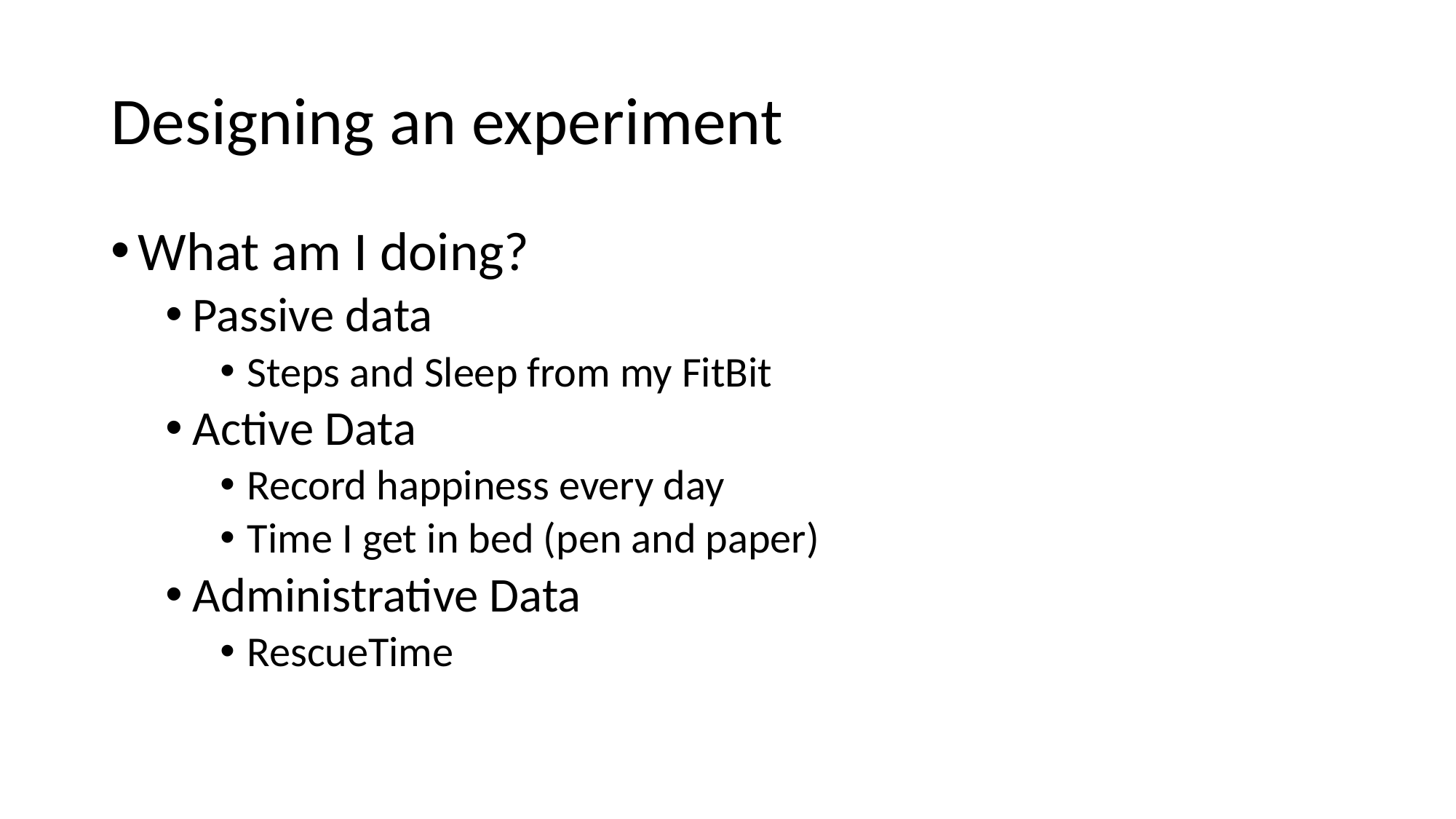

# Designing an experiment
What am I doing?
Passive data
Steps and Sleep from my FitBit
Active Data
Record happiness every day
Time I get in bed (pen and paper)
Administrative Data
RescueTime